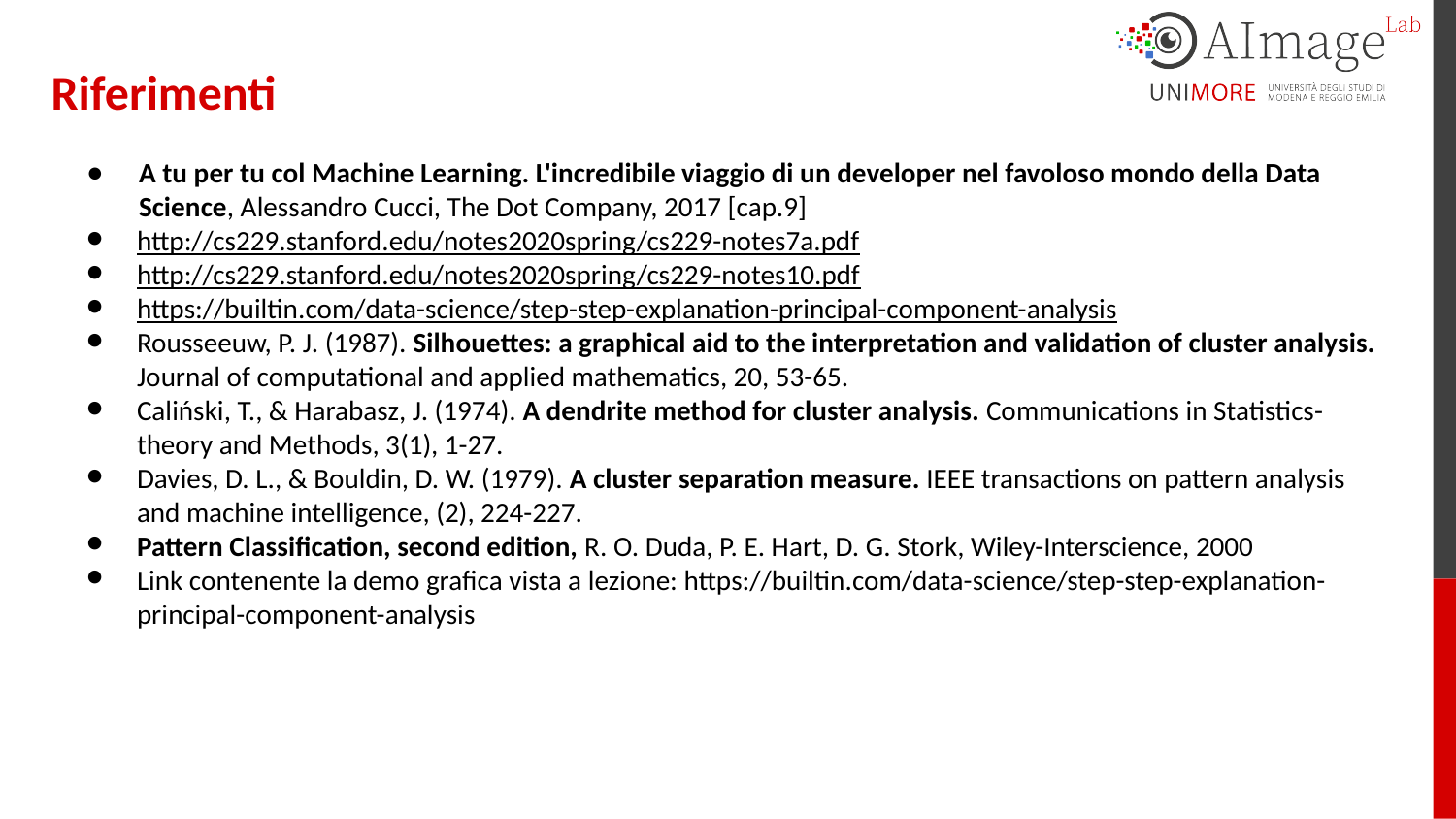

# Riferimenti
A tu per tu col Machine Learning. L'incredibile viaggio di un developer nel favoloso mondo della Data Science, Alessandro Cucci, The Dot Company, 2017 [cap.9]
http://cs229.stanford.edu/notes2020spring/cs229-notes7a.pdf
http://cs229.stanford.edu/notes2020spring/cs229-notes10.pdf
https://builtin.com/data-science/step-step-explanation-principal-component-analysis
Rousseeuw, P. J. (1987). Silhouettes: a graphical aid to the interpretation and validation of cluster analysis. Journal of computational and applied mathematics, 20, 53-65.
Caliński, T., & Harabasz, J. (1974). A dendrite method for cluster analysis. Communications in Statistics-theory and Methods, 3(1), 1-27.
Davies, D. L., & Bouldin, D. W. (1979). A cluster separation measure. IEEE transactions on pattern analysis and machine intelligence, (2), 224-227.
Pattern Classification, second edition, R. O. Duda, P. E. Hart, D. G. Stork, Wiley-Interscience, 2000
Link contenente la demo grafica vista a lezione: https://builtin.com/data-science/step-step-explanation-principal-component-analysis